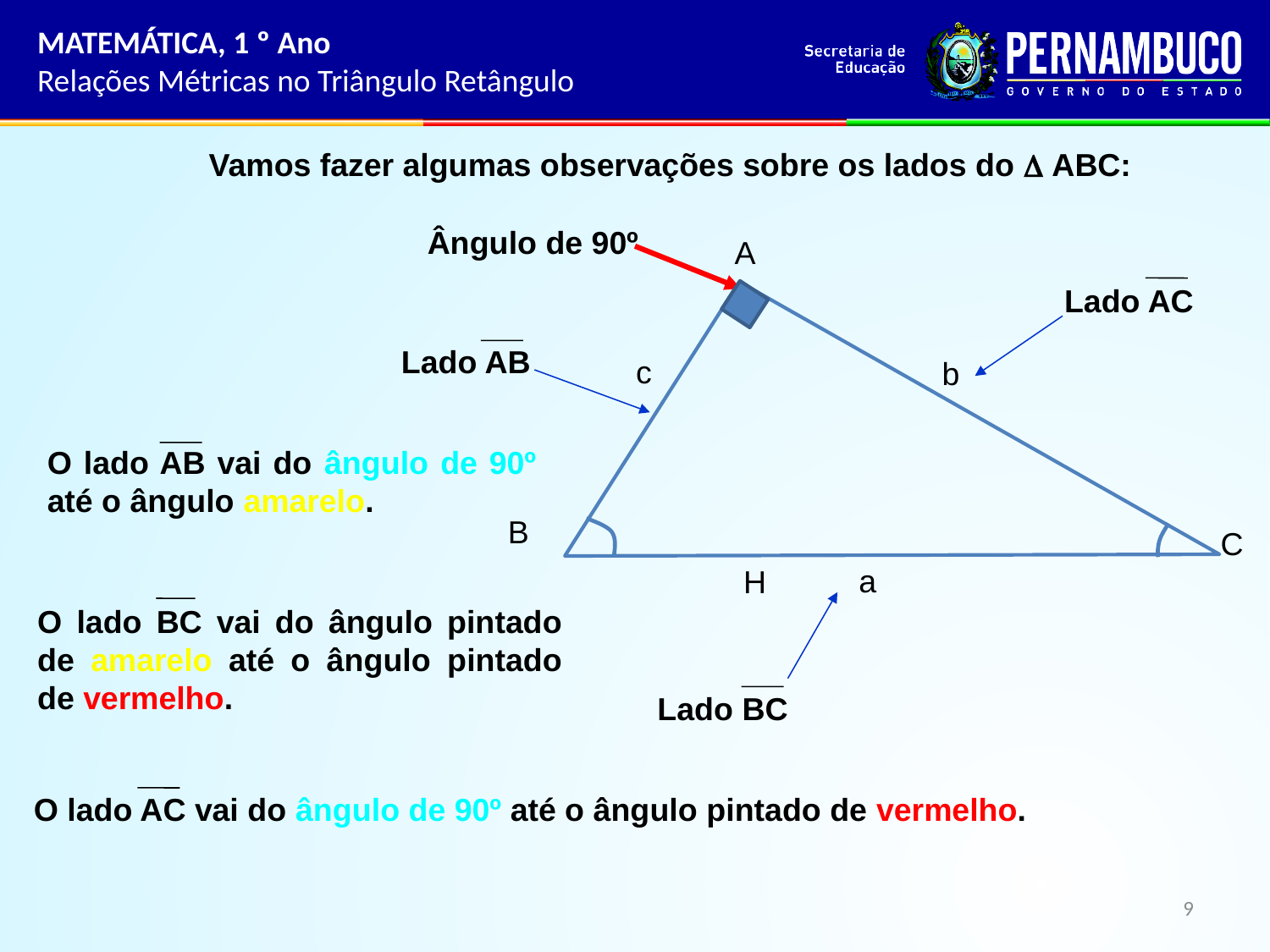

MATEMÁTICA, 1 º Ano
Relações Métricas no Triângulo Retângulo
Vamos fazer algumas observações sobre os lados do Δ ABC:
Ângulo de 90º

A

c
b

B
C

a
H
Lado AC

Lado AB

O lado AB vai do ângulo de 90º até o ângulo amarelo.

Lado BC

O lado BC vai do ângulo pintado de amarelo até o ângulo pintado de vermelho.

O lado AC vai do ângulo de 90º até o ângulo pintado de vermelho.

9